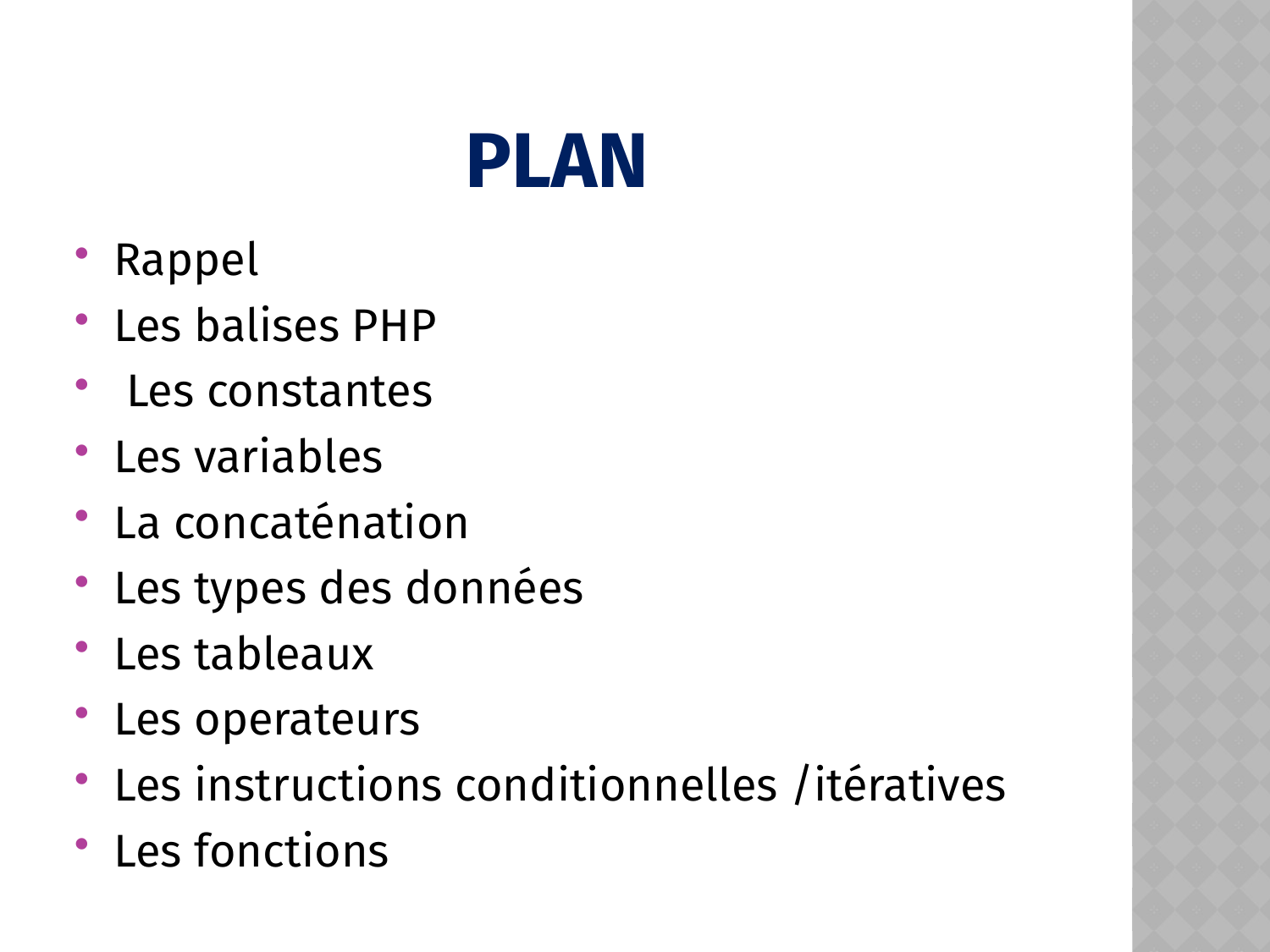

# Plan
Rappel
Les balises PHP
 Les constantes
Les variables
La concaténation
Les types des données
Les tableaux
Les operateurs
Les instructions conditionnelles /itératives
Les fonctions